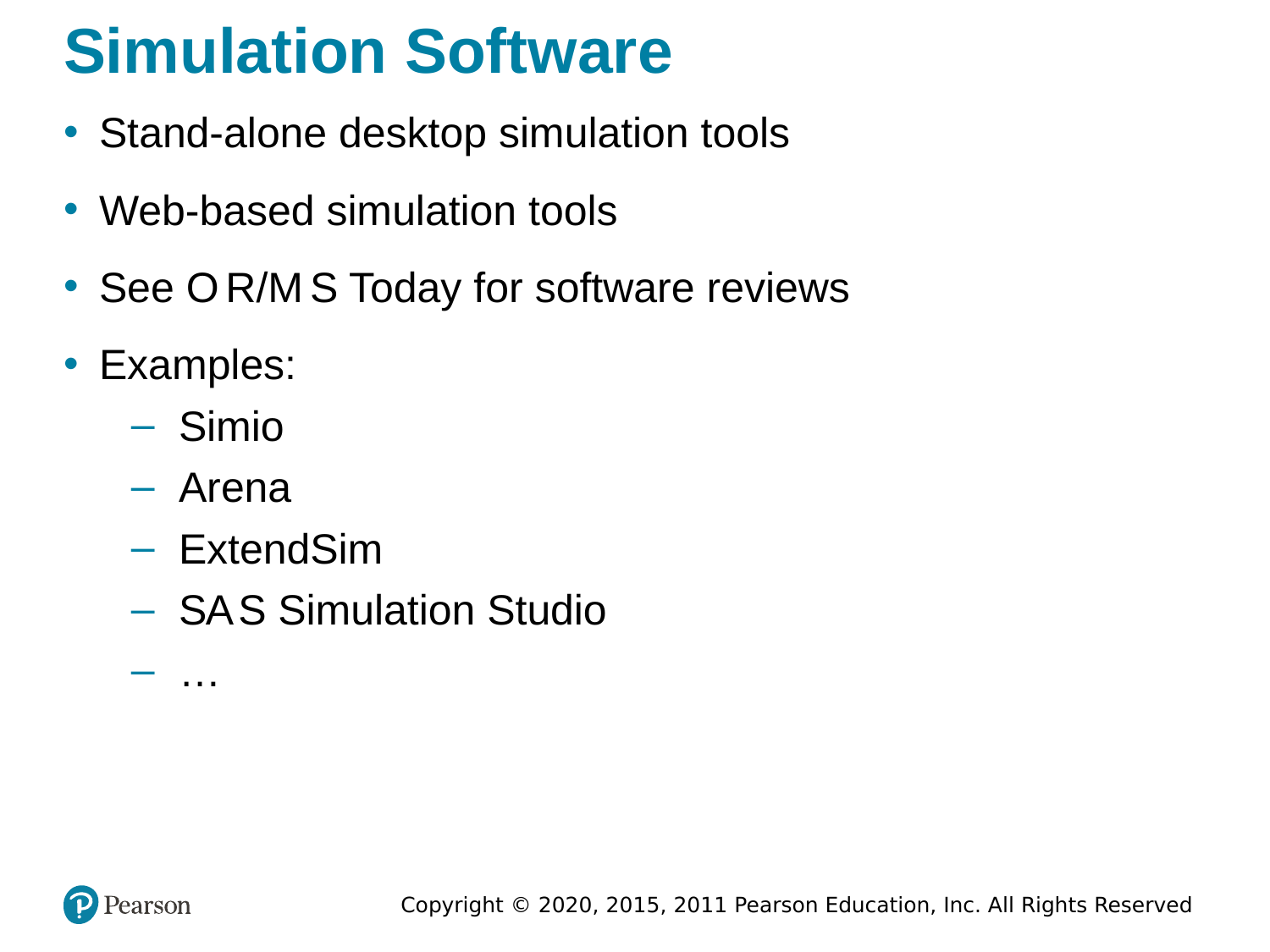

# Simulation Software
Stand-alone desktop simulation tools
Web-based simulation tools
See O R/M S Today for software reviews
Examples:
Simio
Arena
ExtendSim
S A S Simulation Studio
…